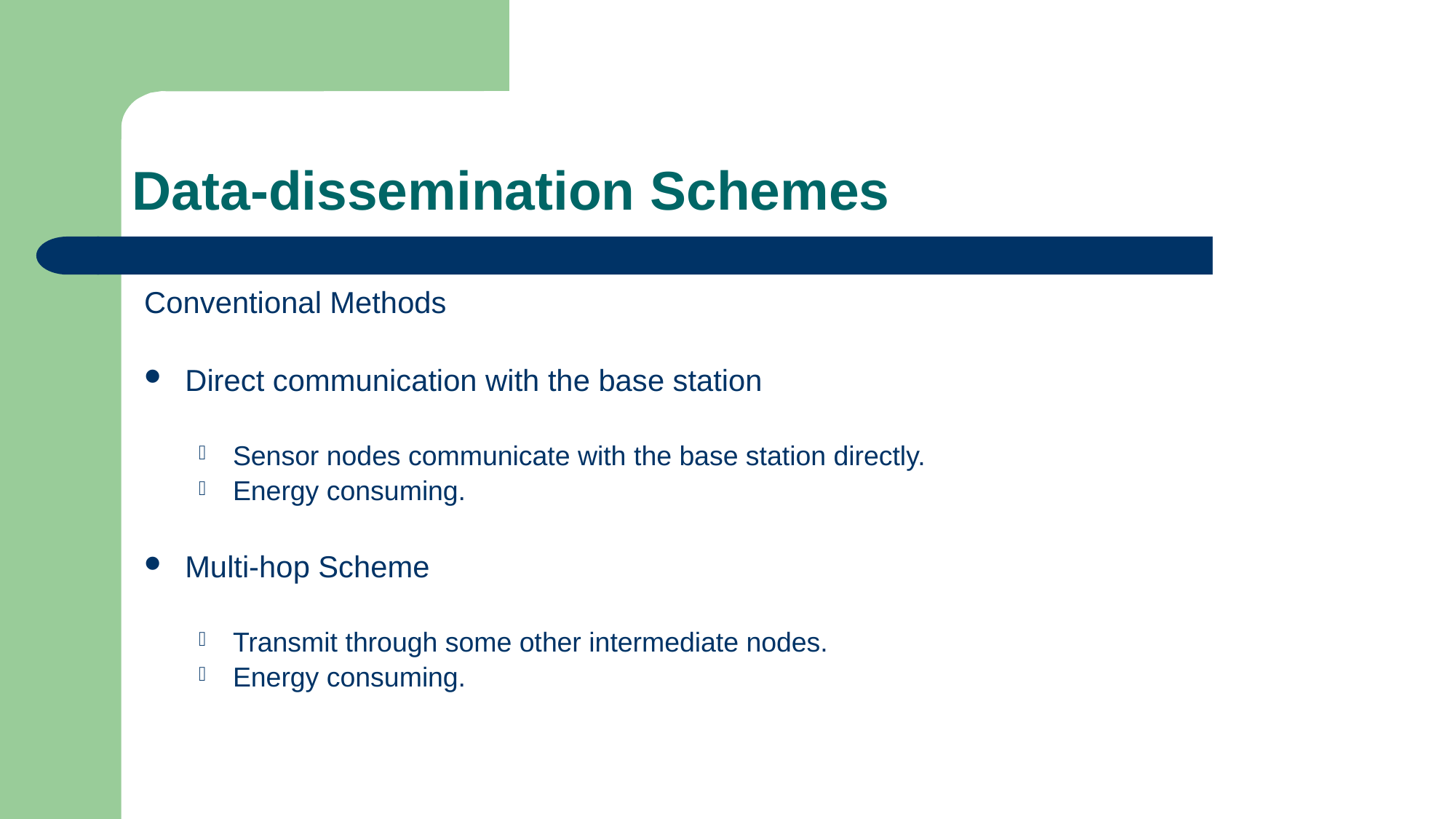

# Data-dissemination Schemes
Conventional Methods

Direct communication with the base station

Sensor nodes communicate with the base station directly.
Energy consuming.

Multi-hop Scheme

Transmit through some other intermediate nodes.
Energy consuming.